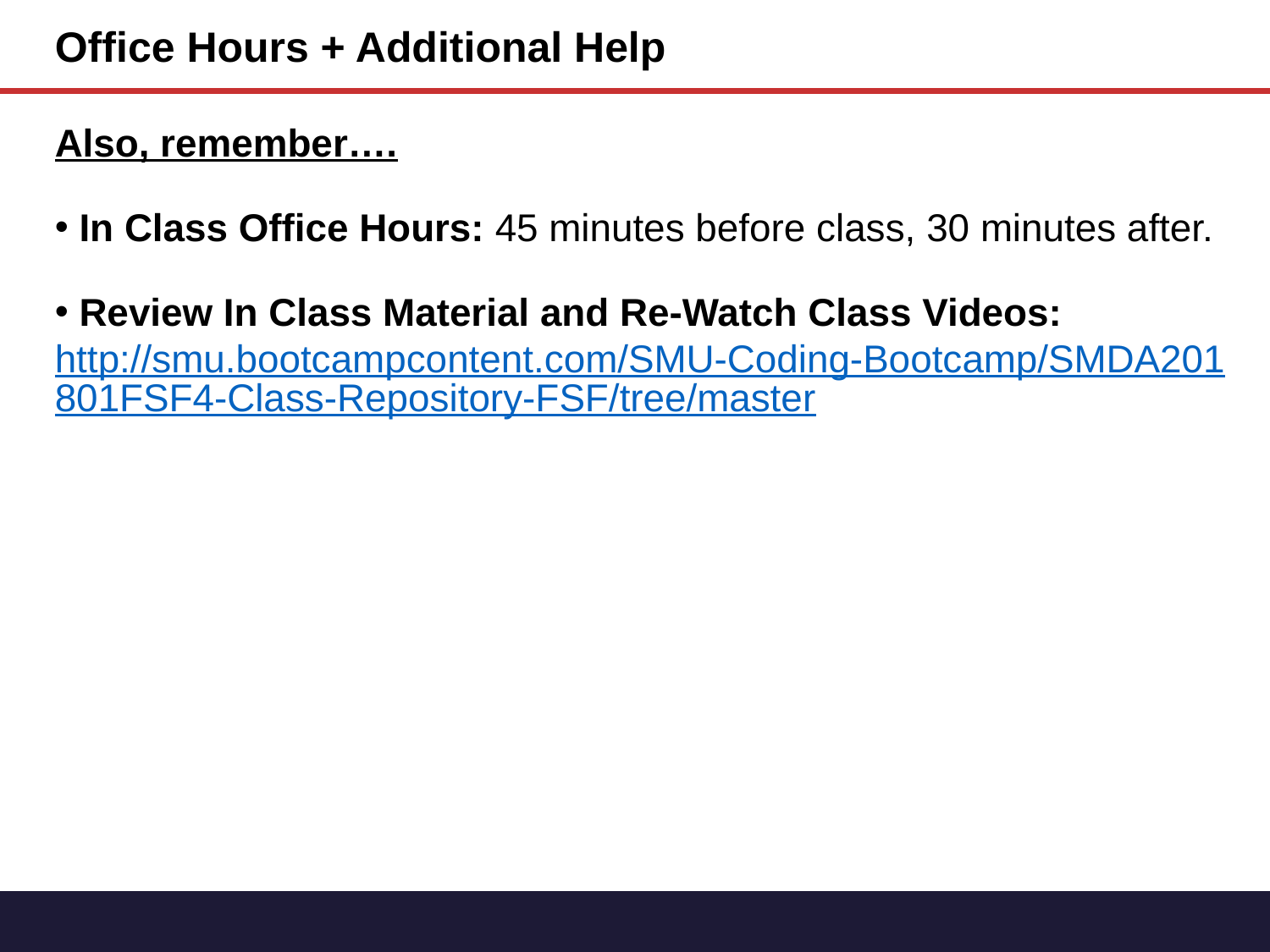

Office Hours + Additional Help
Also, remember….

 In Class Office Hours: 45 minutes before class, 30 minutes after.

 Review In Class Material and Re-Watch Class Videos:
http://smu.bootcampcontent.com/SMU-Coding-Bootcamp/SMDA201801FSF4-Class-Repository-FSF/tree/master